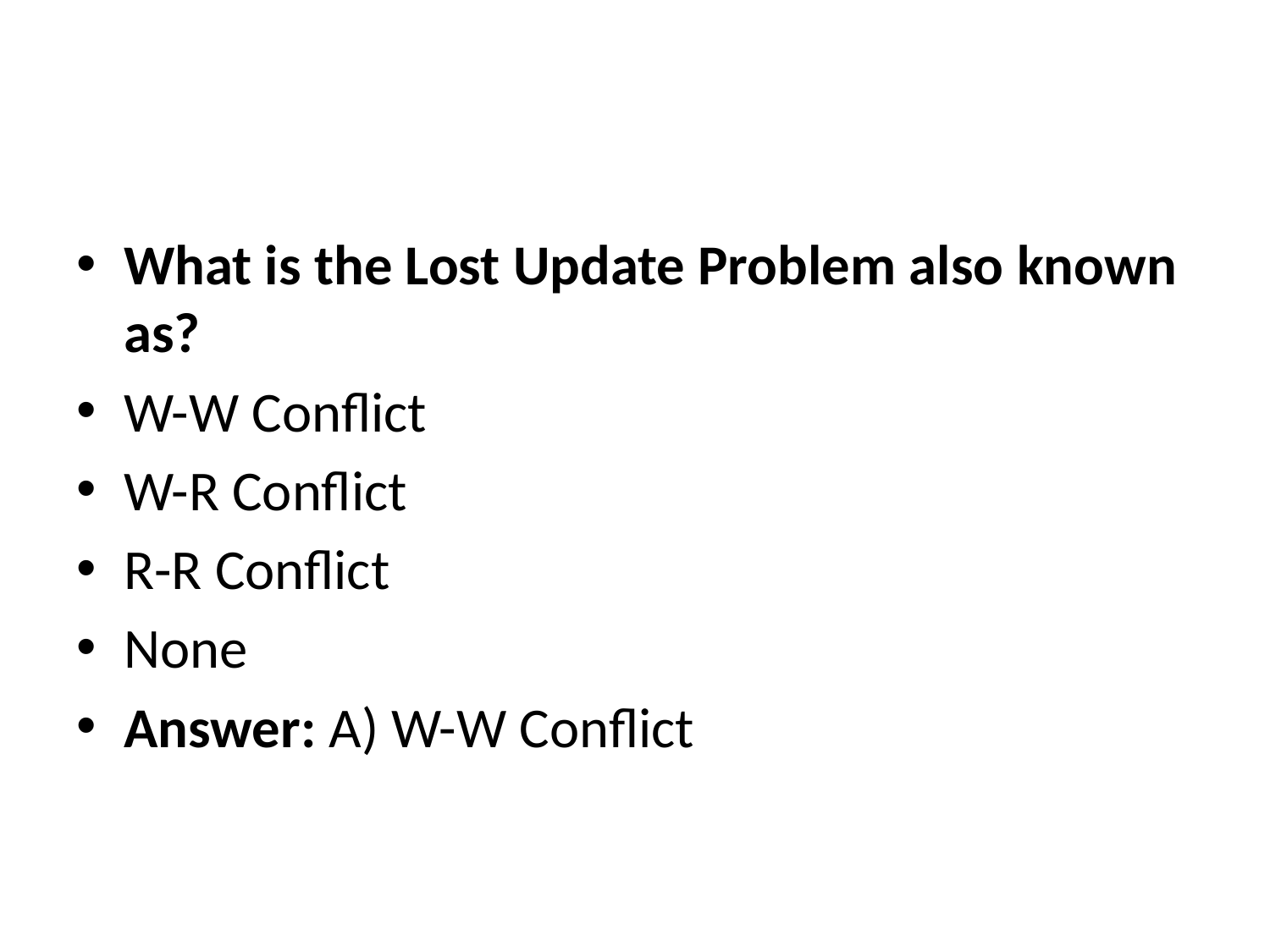

#
What is the Lost Update Problem also known as?
W-W Conflict
W-R Conflict
R-R Conflict
None
Answer: A) W-W Conflict